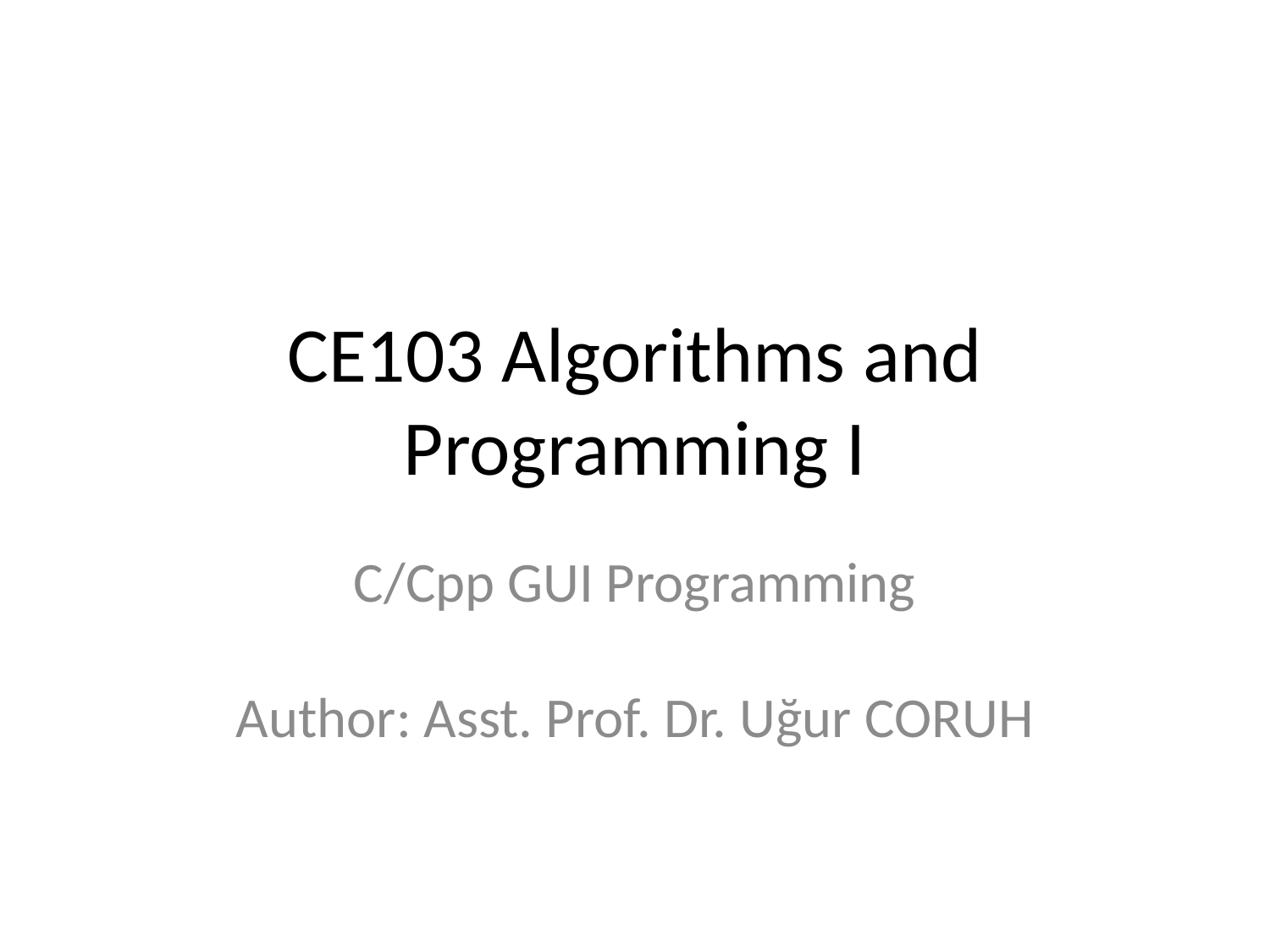

# CE103 Algorithms and Programming I
C/Cpp GUI Programming
Author: Asst. Prof. Dr. Uğur CORUH